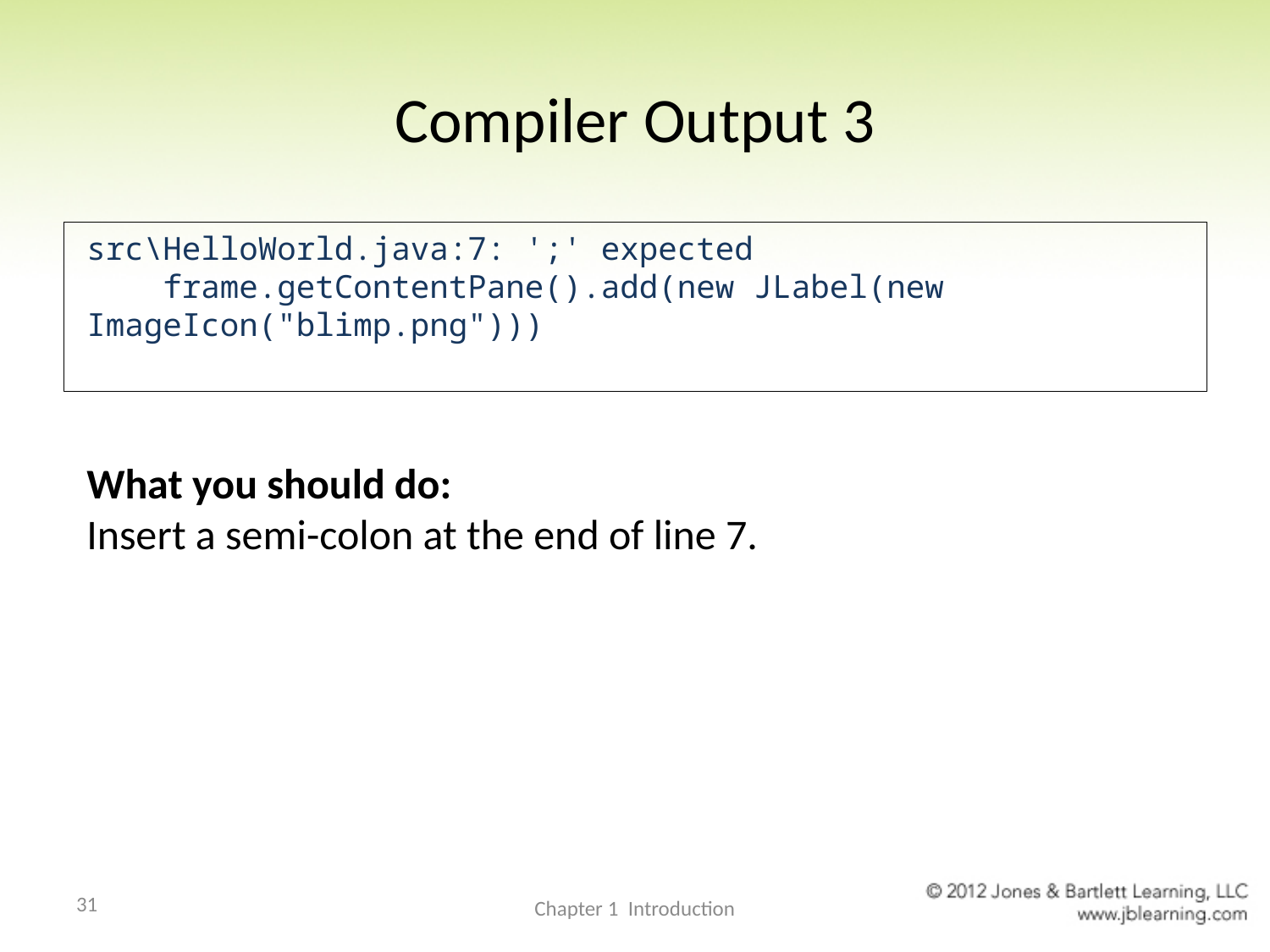

# Compiler Output 3

src\HelloWorld.java:7: ';' expected
    frame.getContentPane().add(new JLabel(new ImageIcon("blimp.png")))

What you should do:
Insert a semi-colon at the end of line 7.
31
Chapter 1  Introduction